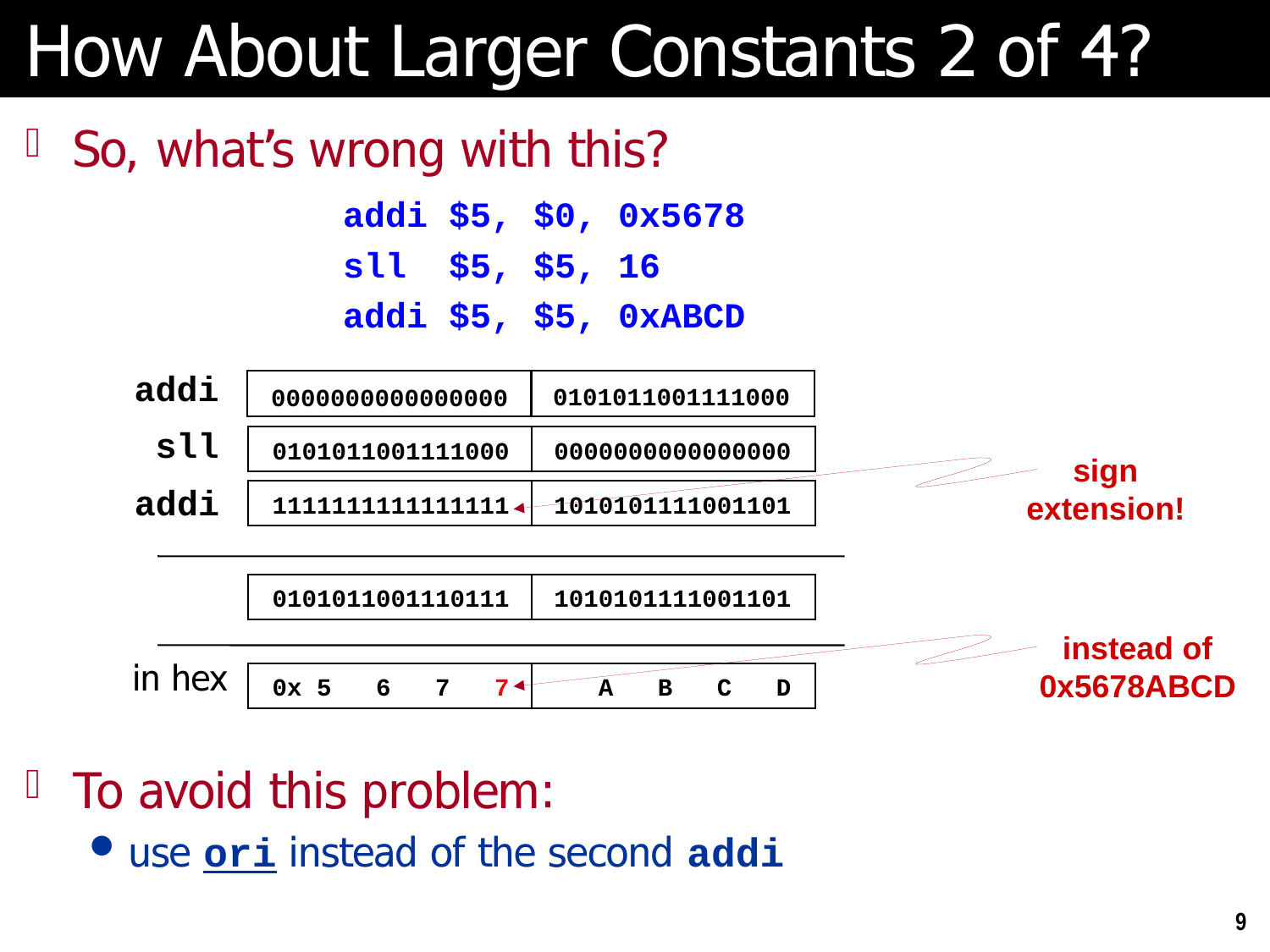

# How About Larger Constants 2 of 4?

So, what’s wrong with this?
		addi $5, $0, 0x5678
		sll  $5, $5, 16
		addi $5, $5, 0xABCD

To avoid this problem:
use ori instead of the second addi
0101011001111000

0000000000000000
addi
0101011001111000
0000000000000000

sll
sign extension!

1111111111111111
1010101111001101

addi

0101011001110111
1010101111001101

instead of 0x5678ABCD

0x 5   6   7   7
   A   B   C   D

in hex
9